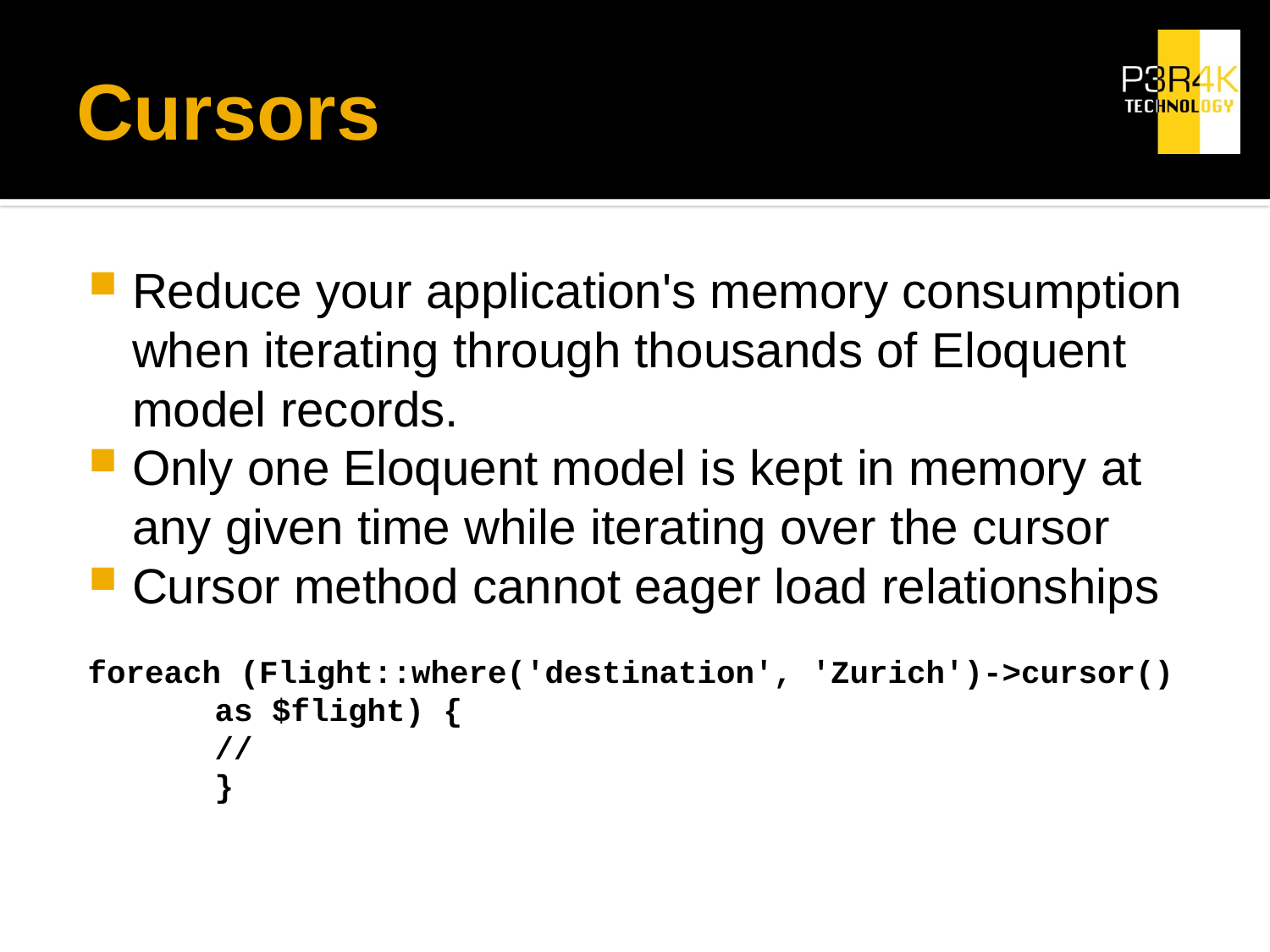

# Cursors
Reduce your application's memory consumption when iterating through thousands of Eloquent model records.
Only one Eloquent model is kept in memory at any given time while iterating over the cursor
Cursor method cannot eager load relationships

foreach (Flight::where('destination', 'Zurich')->cursor() 	as $flight) {
	//
	}